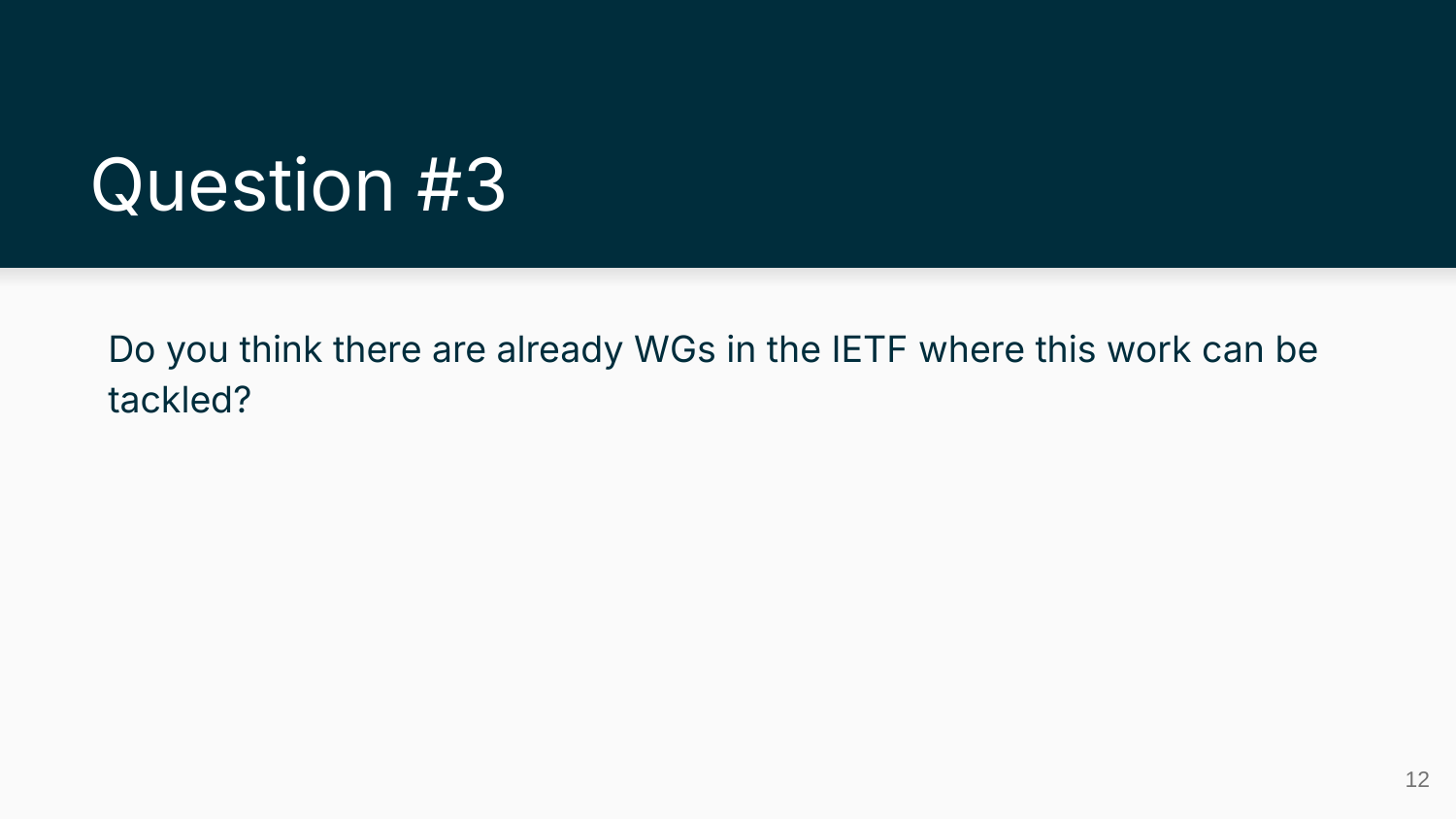

# Question #3
Do you think there are already WGs in the IETF where this work can be tackled?
12